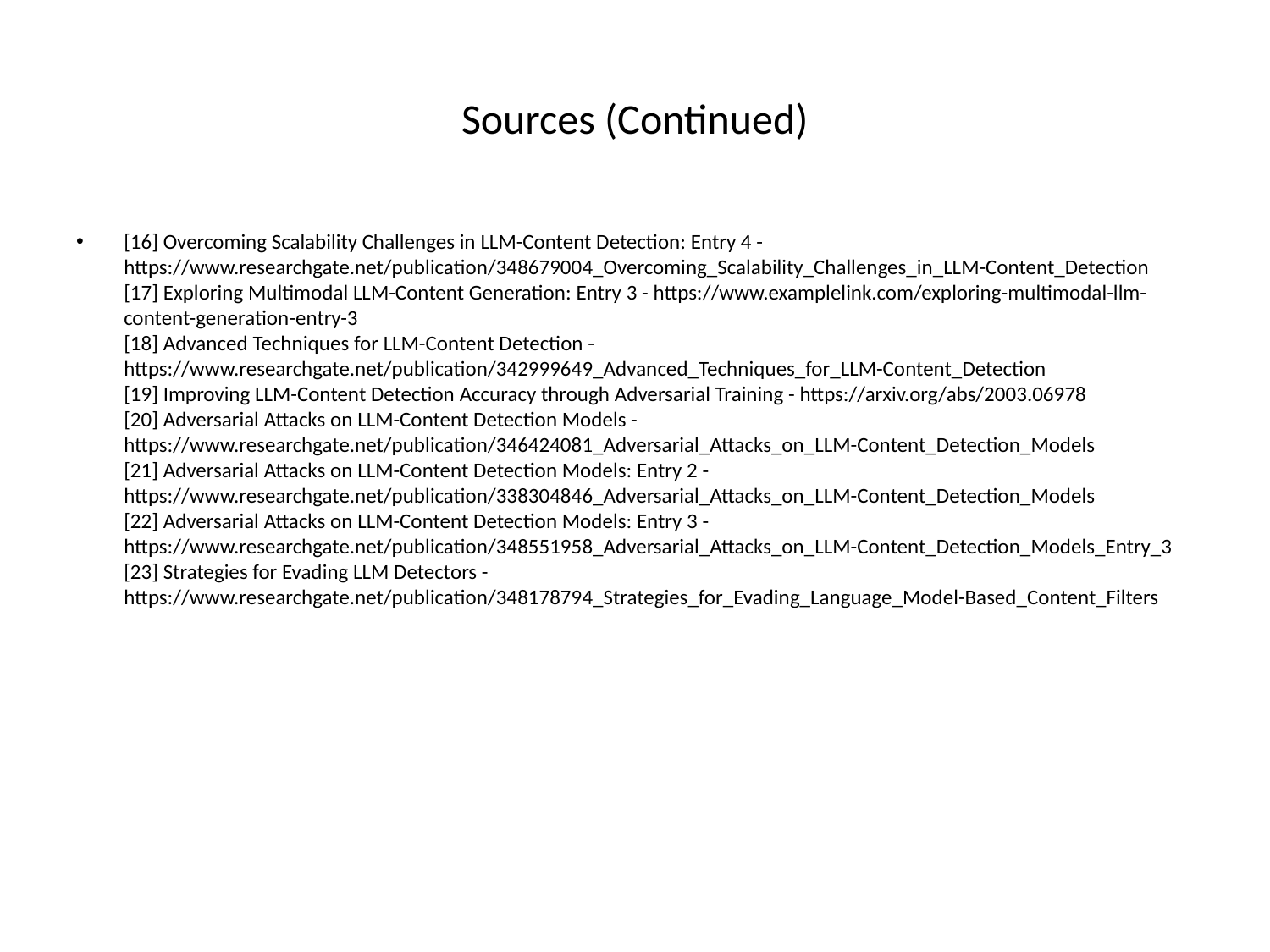

# Sources (Continued)
[16] Overcoming Scalability Challenges in LLM-Content Detection: Entry 4 - https://www.researchgate.net/publication/348679004_Overcoming_Scalability_Challenges_in_LLM-Content_Detection
[17] Exploring Multimodal LLM-Content Generation: Entry 3 - https://www.examplelink.com/exploring-multimodal-llm-content-generation-entry-3
[18] Advanced Techniques for LLM-Content Detection - https://www.researchgate.net/publication/342999649_Advanced_Techniques_for_LLM-Content_Detection
[19] Improving LLM-Content Detection Accuracy through Adversarial Training - https://arxiv.org/abs/2003.06978
[20] Adversarial Attacks on LLM-Content Detection Models - https://www.researchgate.net/publication/346424081_Adversarial_Attacks_on_LLM-Content_Detection_Models
[21] Adversarial Attacks on LLM-Content Detection Models: Entry 2 - https://www.researchgate.net/publication/338304846_Adversarial_Attacks_on_LLM-Content_Detection_Models
[22] Adversarial Attacks on LLM-Content Detection Models: Entry 3 - https://www.researchgate.net/publication/348551958_Adversarial_Attacks_on_LLM-Content_Detection_Models_Entry_3
[23] Strategies for Evading LLM Detectors - https://www.researchgate.net/publication/348178794_Strategies_for_Evading_Language_Model-Based_Content_Filters